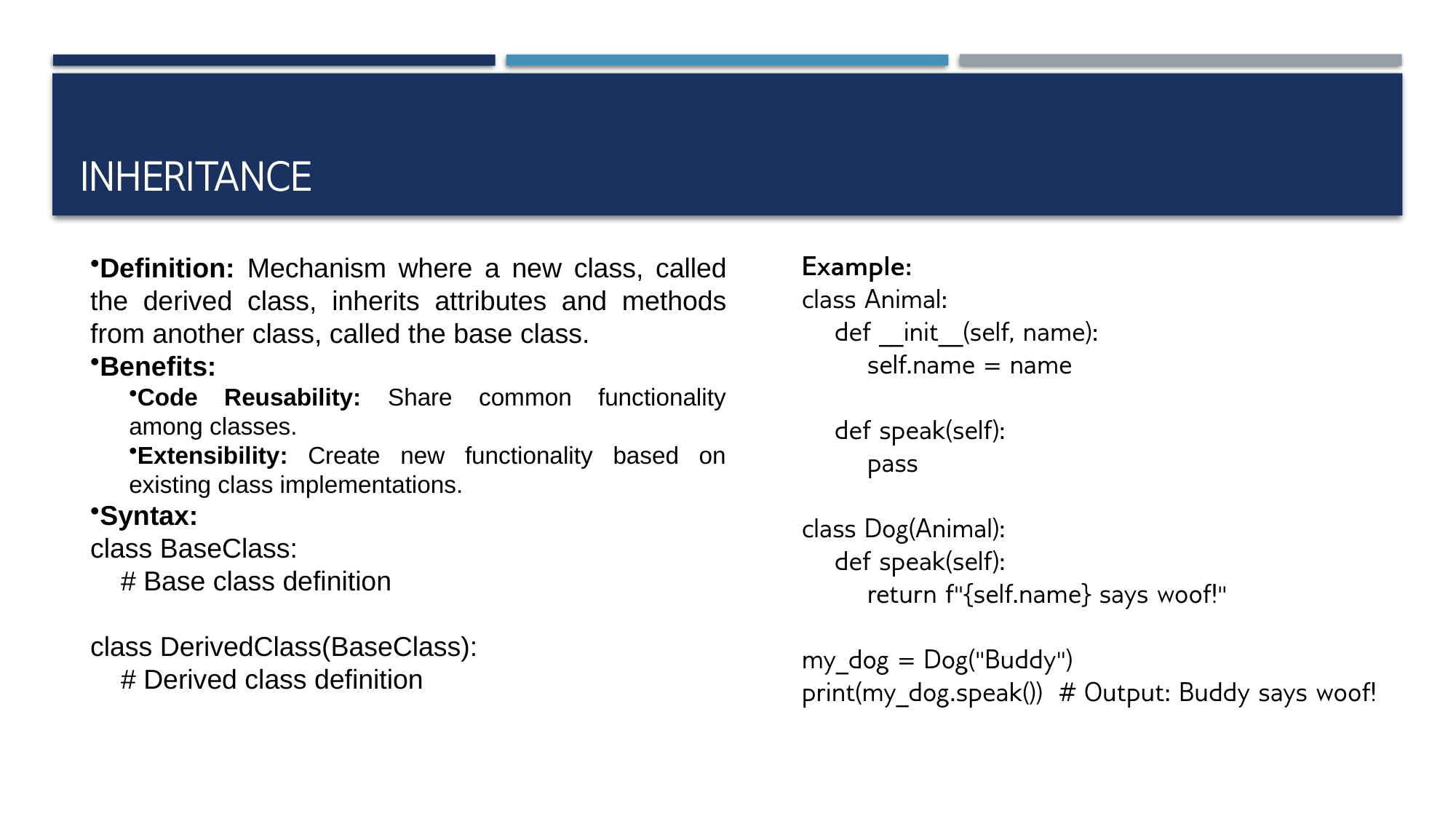

# Inheritance
Definition: Mechanism where a new class, called the derived class, inherits attributes and methods from another class, called the base class.
Benefits:
Code Reusability: Share common functionality among classes.
Extensibility: Create new functionality based on existing class implementations.
Syntax:
class BaseClass:
    # Base class definition

class DerivedClass(BaseClass):
    # Derived class definition

Example:
class Animal:
    def __init__(self, name):
        self.name = name

    def speak(self):
        pass

class Dog(Animal):
    def speak(self):
        return f"{self.name} says woof!"

my_dog = Dog("Buddy")
print(my_dog.speak())  # Output: Buddy says woof!